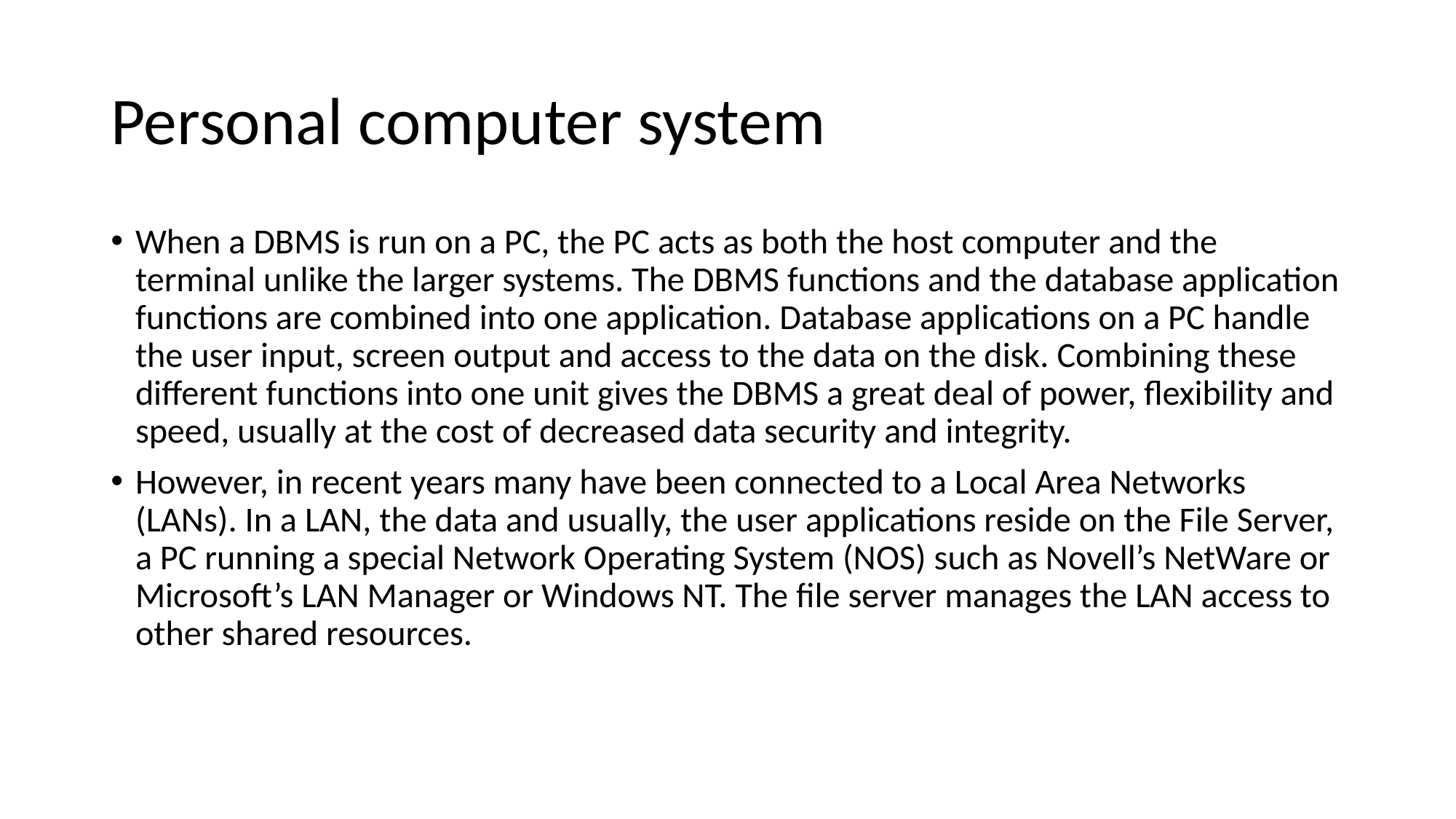

# Personal computer system
When a DBMS is run on a PC, the PC acts as both the host computer and the terminal unlike the larger systems. The DBMS functions and the database application functions are combined into one application. Database applications on a PC handle the user input, screen output and access to the data on the disk. Combining these different functions into one unit gives the DBMS a great deal of power, flexibility and speed, usually at the cost of decreased data security and integrity.
However, in recent years many have been connected to a Local Area Networks (LANs). In a LAN, the data and usually, the user applications reside on the File Server, a PC running a special Network Operating System (NOS) such as Novell’s NetWare or Microsoft’s LAN Manager or Windows NT. The file server manages the LAN access to other shared resources.